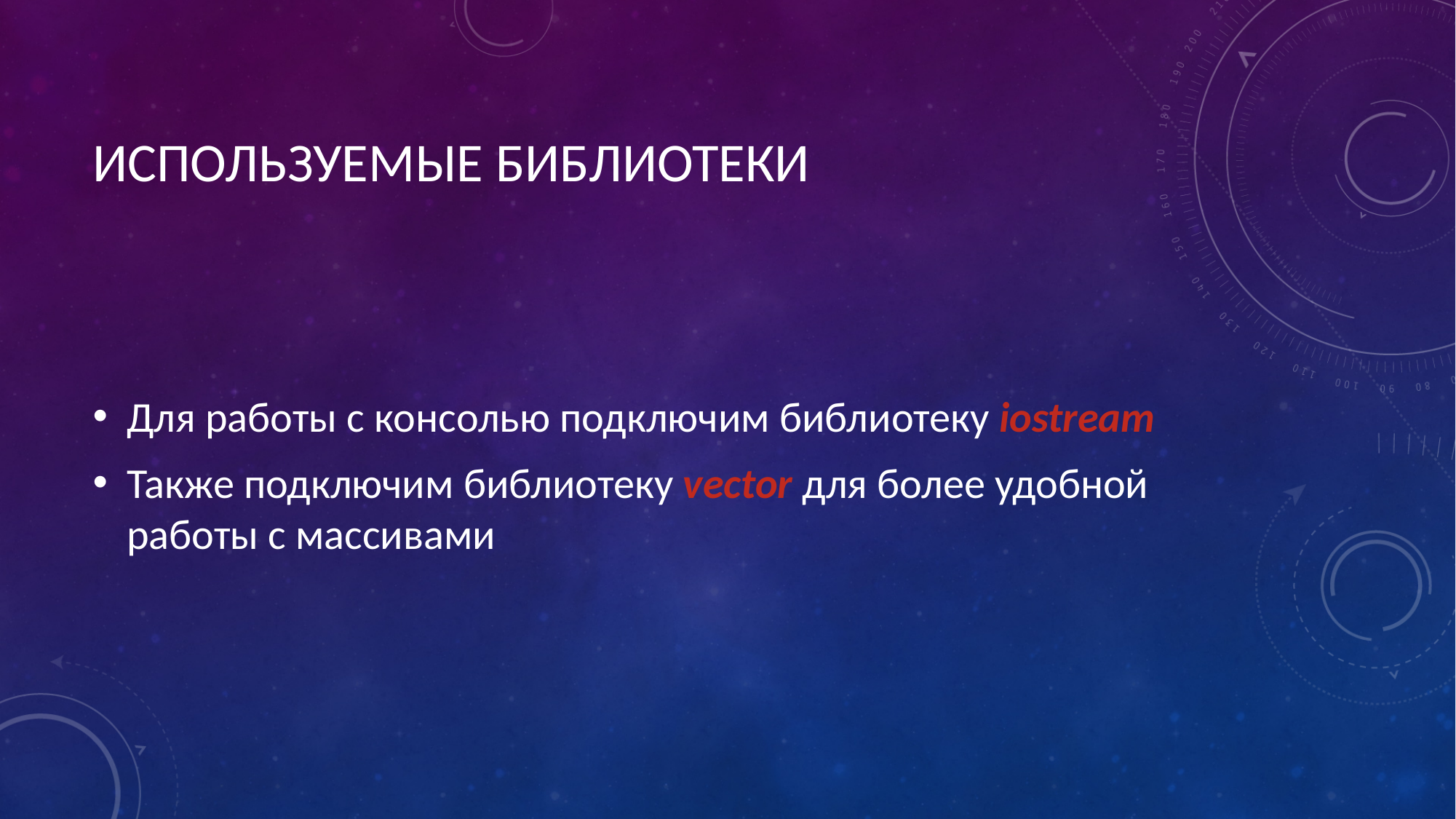

# Используемые библиотеки
Для работы с консолью подключим библиотеку iostream
Также подключим библиотеку vector для более удобной работы с массивами